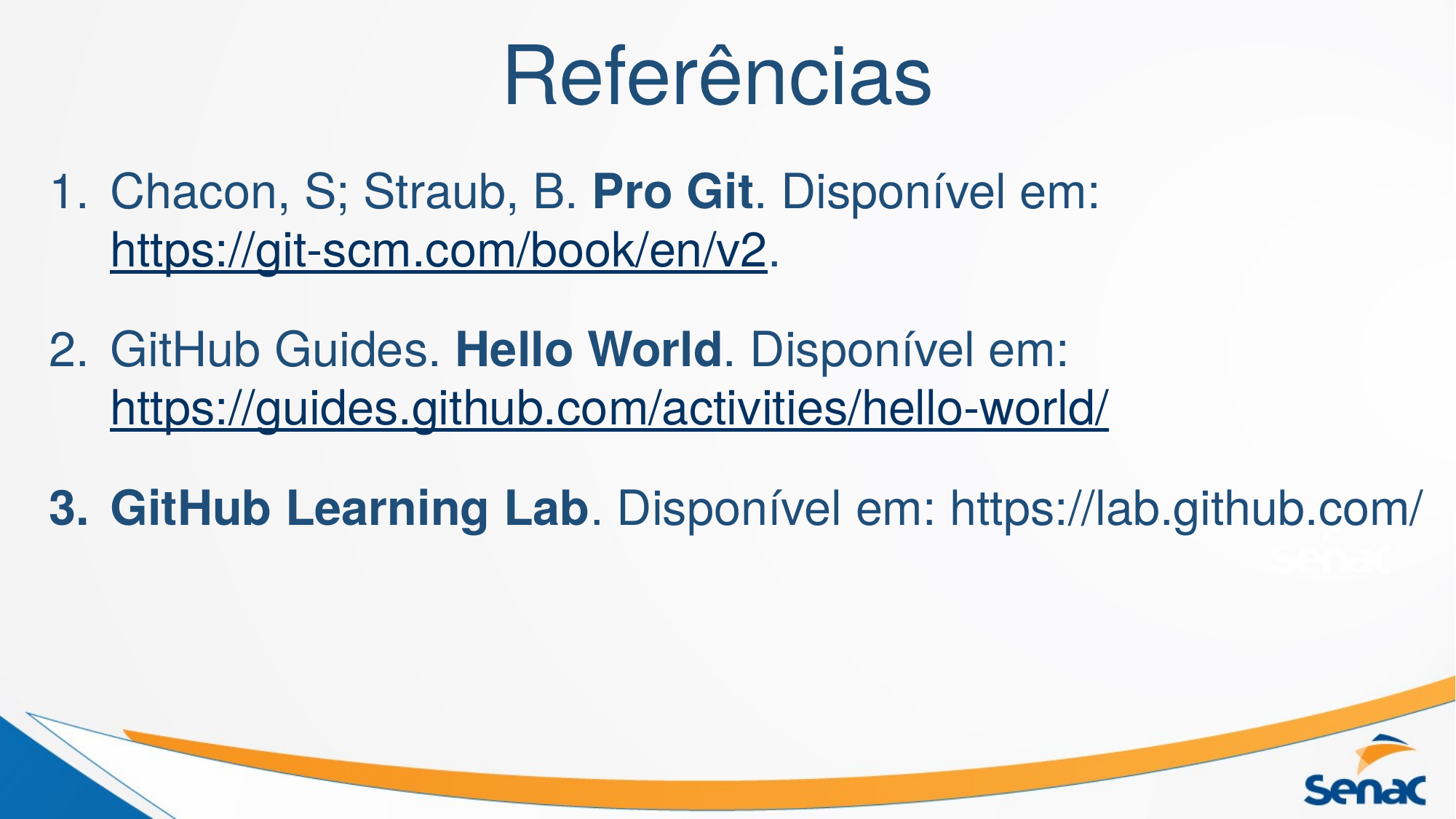

# Referências
Chacon, S; Straub, B. Pro Git. Disponível em: https://git-scm.com/book/en/v2.
GitHub Guides. Hello World. Disponível em: https://guides.github.com/activities/hello-world/
GitHub Learning Lab. Disponível em: https://lab.github.com/